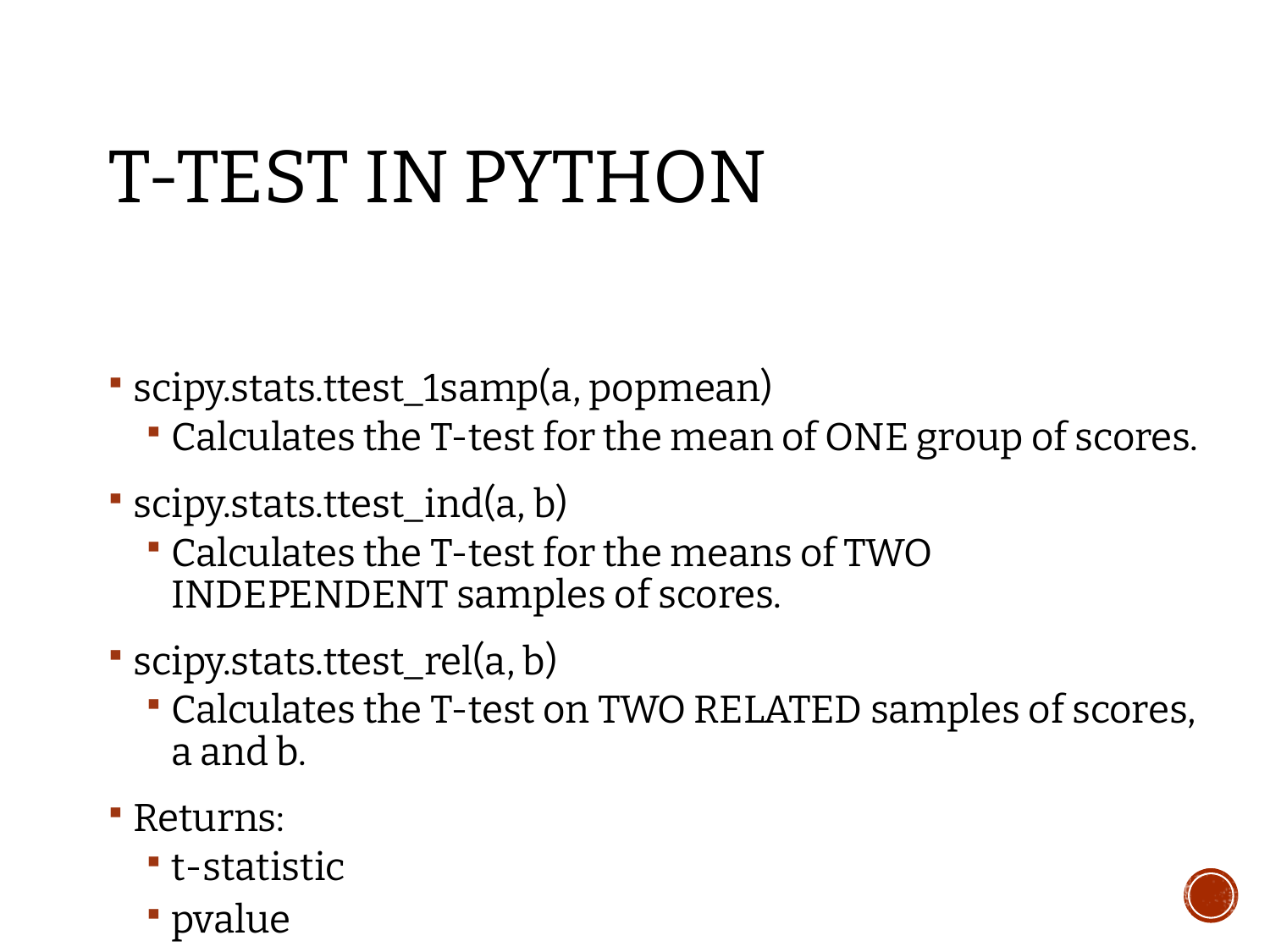

# T-test in Python

scipy.stats.ttest_1samp(a, popmean)
Calculates the T-test for the mean of ONE group of scores.
scipy.stats.ttest_ind(a, b)
Calculates the T-test for the means of TWO INDEPENDENT samples of scores.
scipy.stats.ttest_rel(a, b)
Calculates the T-test on TWO RELATED samples of scores, a and b.
Returns:
t-statistic
pvalue